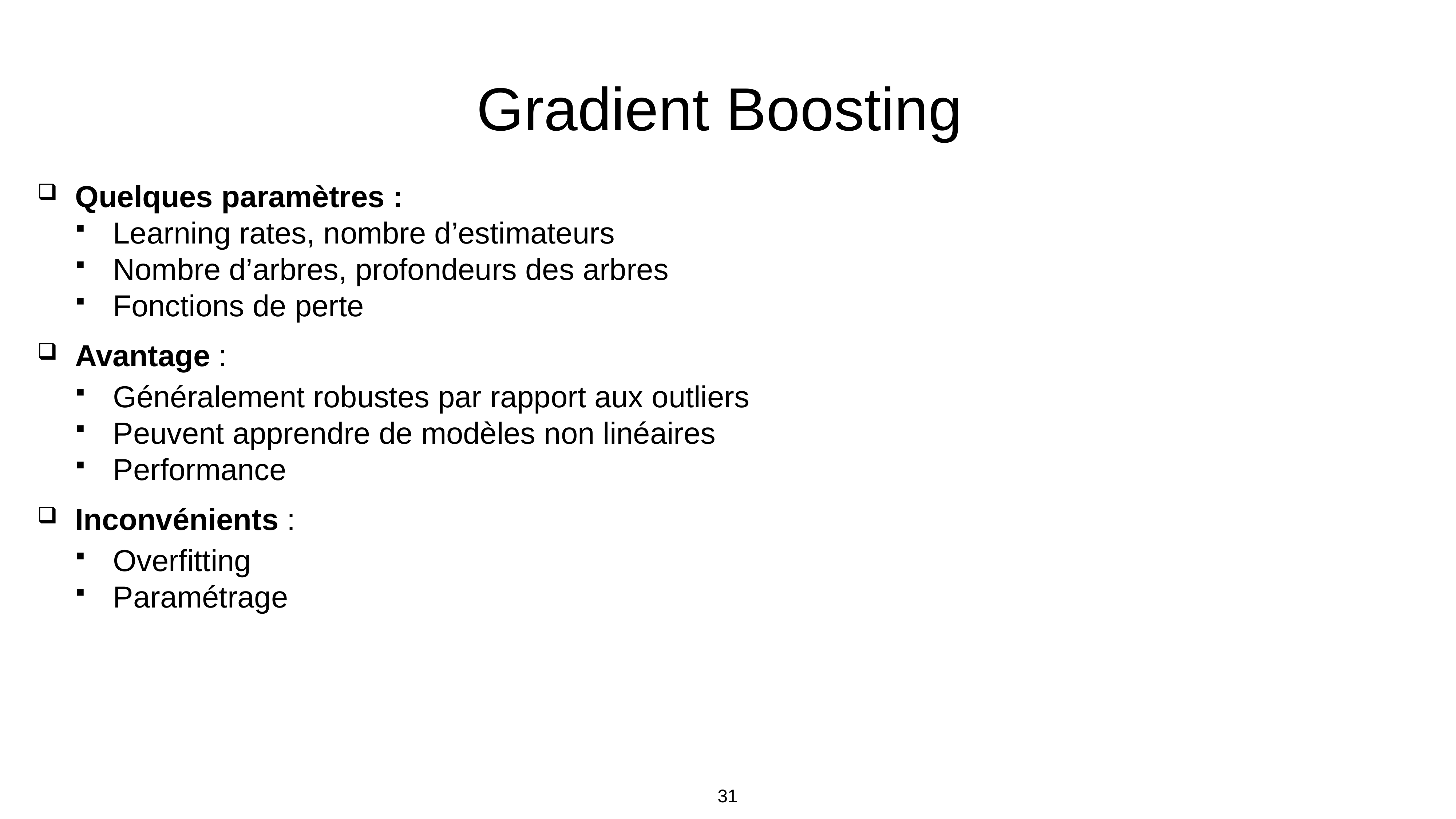

# Gradient Boosting
Quelques paramètres :
Learning rates, nombre d’estimateurs
Nombre d’arbres, profondeurs des arbres
Fonctions de perte
Avantage :
Généralement robustes par rapport aux outliers
Peuvent apprendre de modèles non linéaires
Performance
Inconvénients :
Overfitting
Paramétrage
31